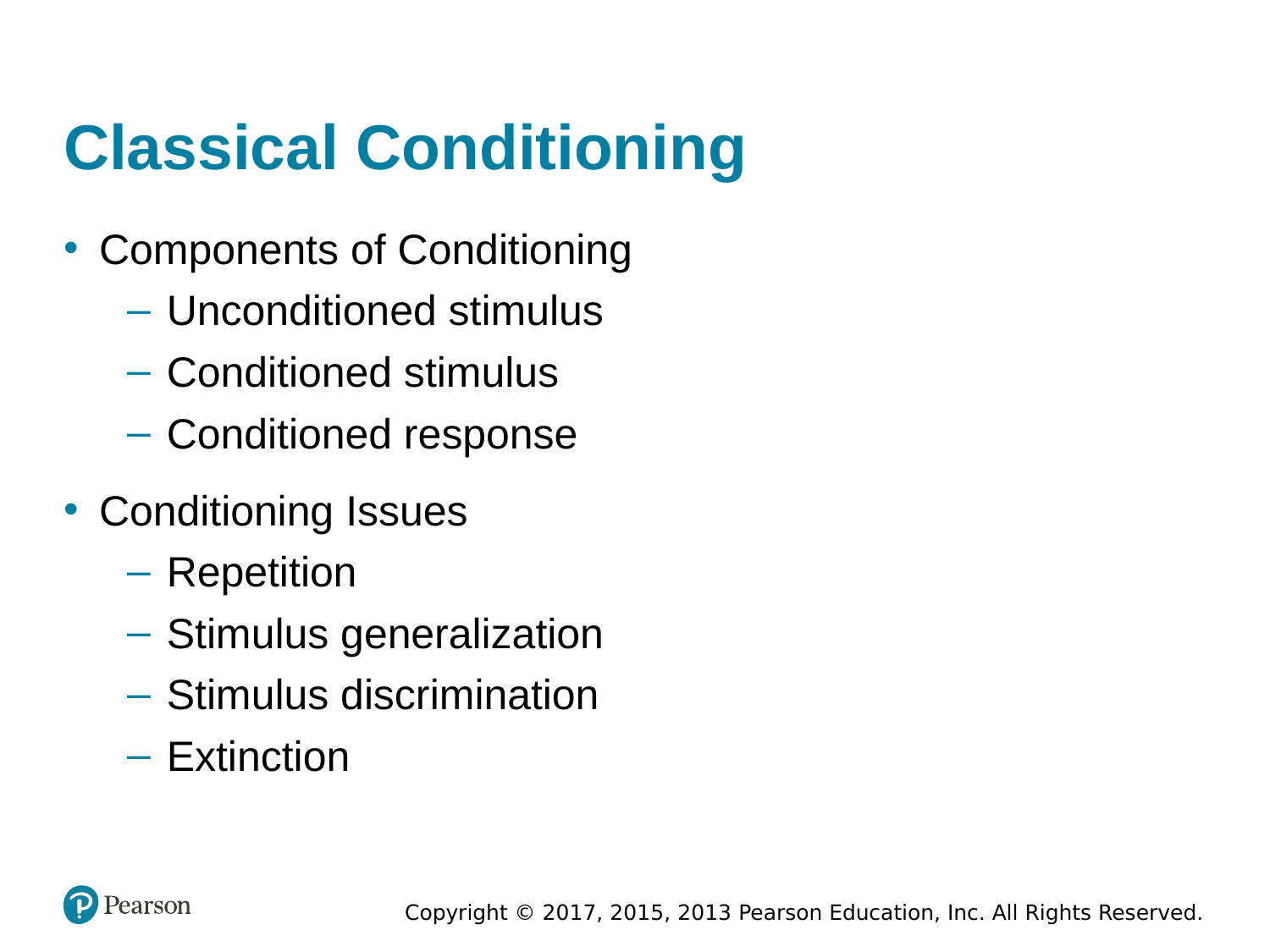

# Classical Conditioning
Components of Conditioning
Unconditioned stimulus
Conditioned stimulus
Conditioned response
Conditioning Issues
Repetition
Stimulus generalization
Stimulus discrimination
Extinction